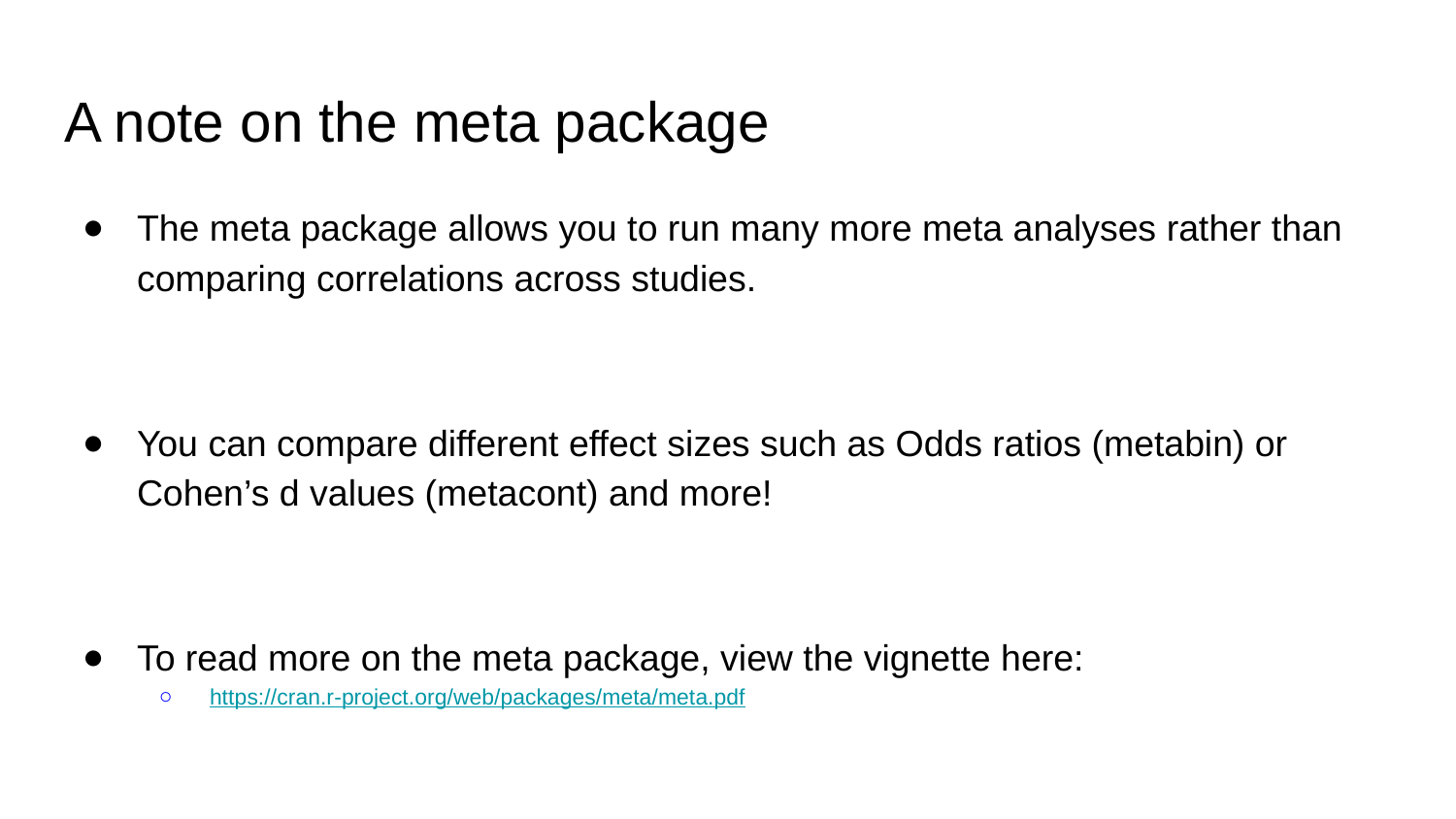

# A note on the meta package
The meta package allows you to run many more meta analyses rather than comparing correlations across studies.

You can compare different effect sizes such as Odds ratios (metabin) or Cohen’s d values (metacont) and more!

To read more on the meta package, view the vignette here:
https://cran.r-project.org/web/packages/meta/meta.pdf